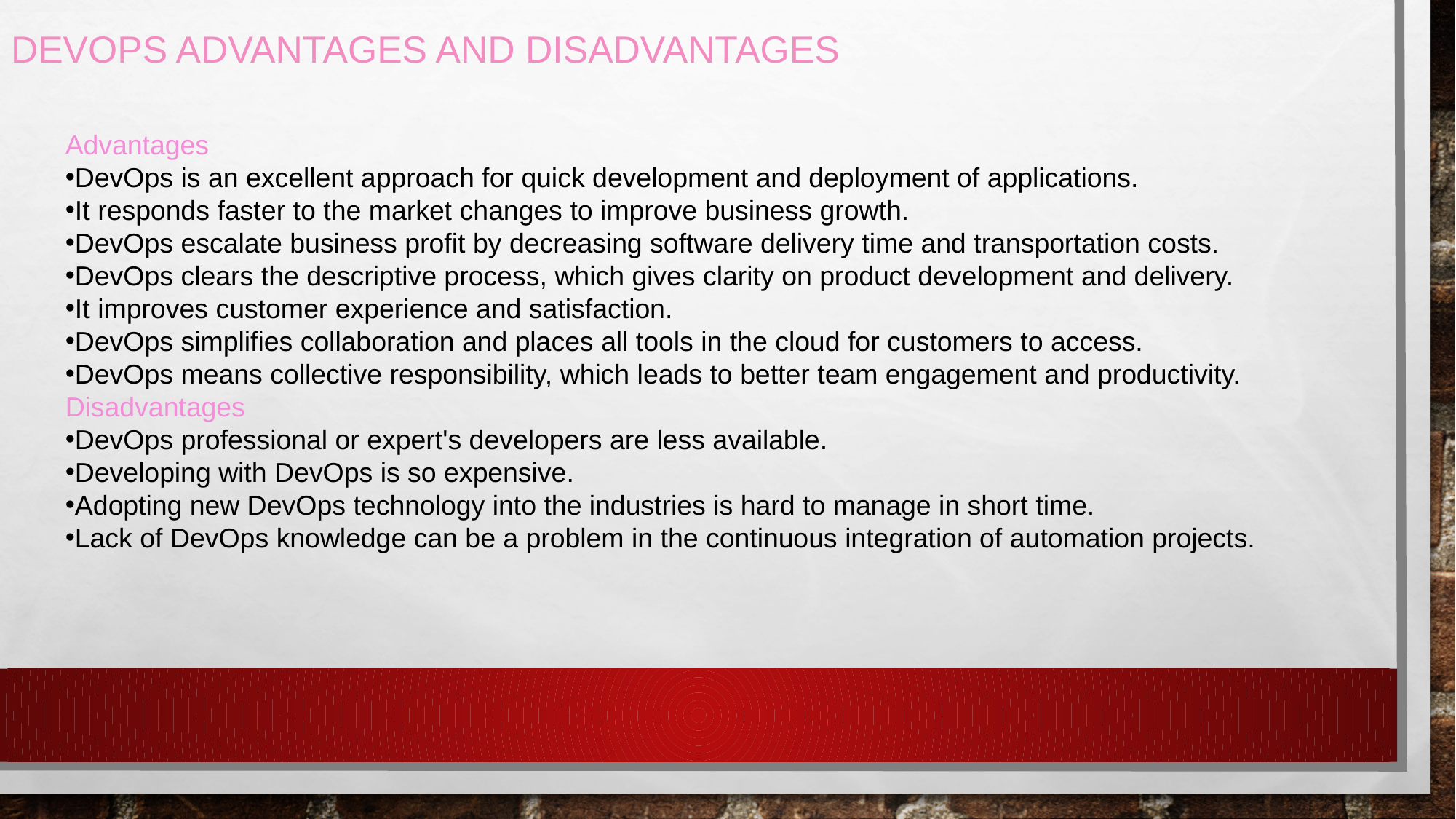

# DevOps Advantages and Disadvantages
Advantages
DevOps is an excellent approach for quick development and deployment of applications.
It responds faster to the market changes to improve business growth.
DevOps escalate business profit by decreasing software delivery time and transportation costs.
DevOps clears the descriptive process, which gives clarity on product development and delivery.
It improves customer experience and satisfaction.
DevOps simplifies collaboration and places all tools in the cloud for customers to access.
DevOps means collective responsibility, which leads to better team engagement and productivity.
Disadvantages
DevOps professional or expert's developers are less available.
Developing with DevOps is so expensive.
Adopting new DevOps technology into the industries is hard to manage in short time.
Lack of DevOps knowledge can be a problem in the continuous integration of automation projects.